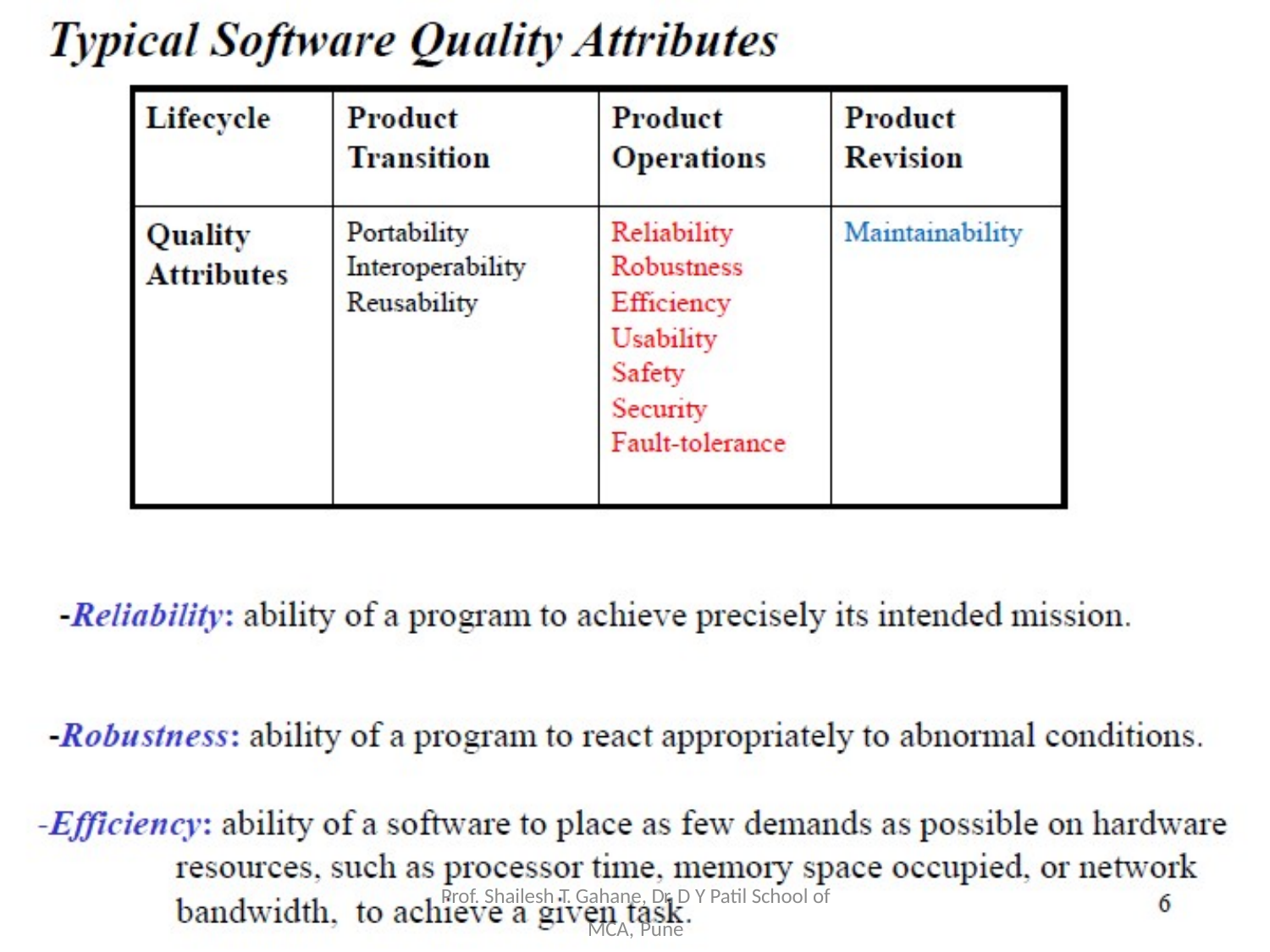

Prof. Shailesh T. Gahane, Dr. D Y Patil School of MCA, Pune